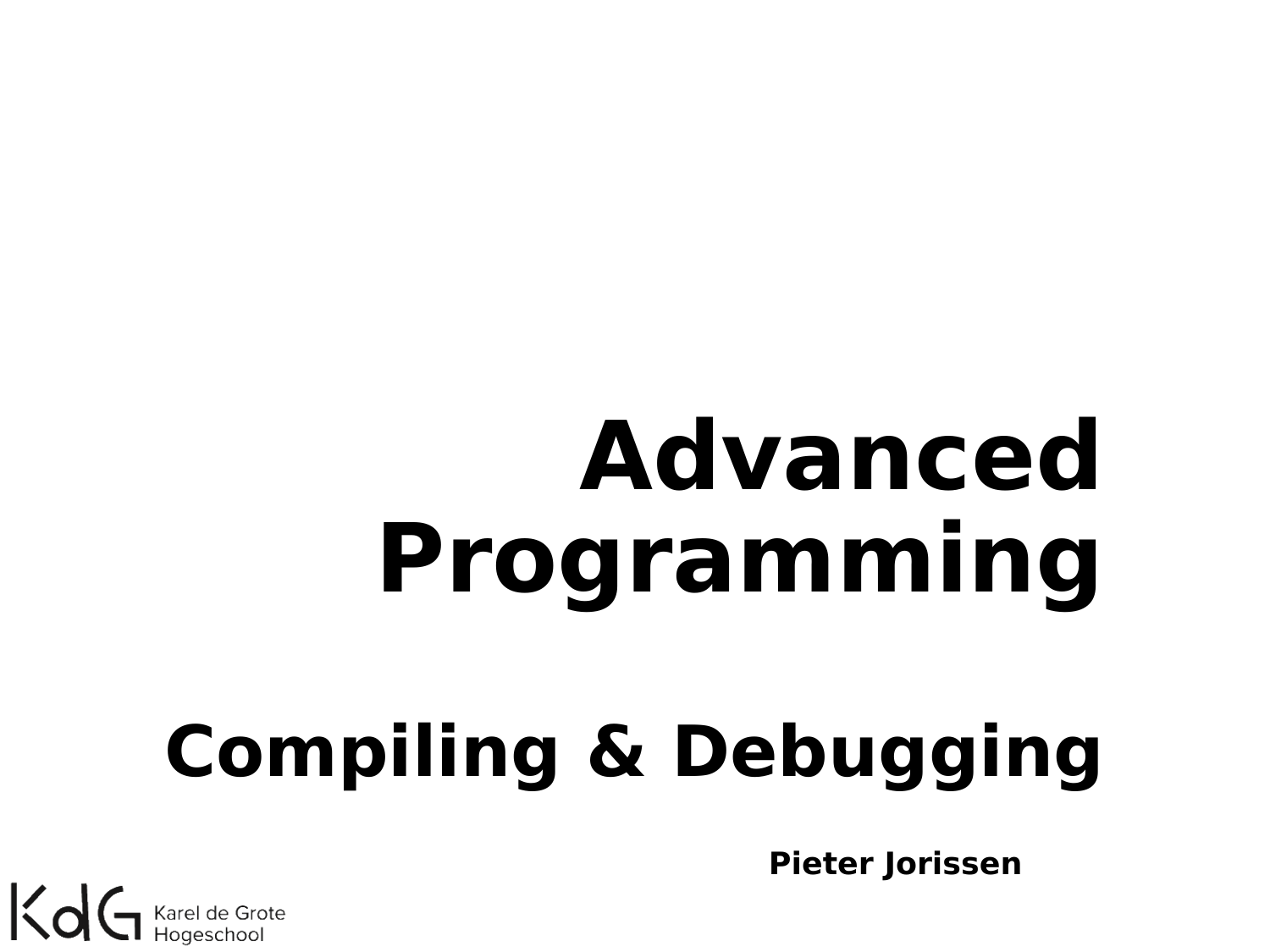

# Advanced Programming Compiling & Debugging
Pieter Jorissen